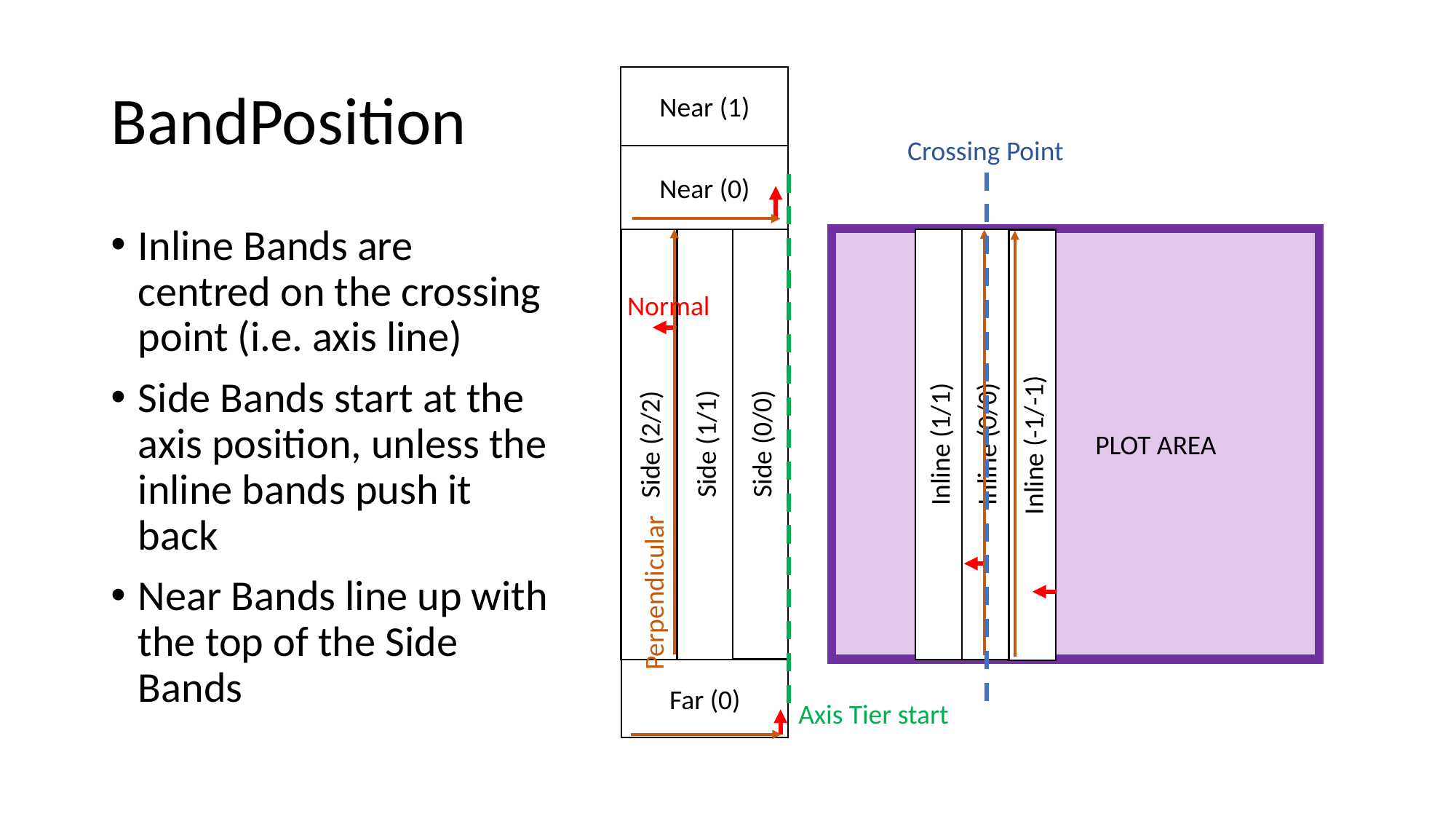

# BandPosition
Near (1)
Crossing Point
Near (0)
Inline Bands are centred on the crossing point (i.e. axis line)
Side Bands start at the axis position, unless the inline bands push it back
Near Bands line up with the top of the Side Bands
Side (1/1)
Side (0/0)
                          PLOT AREA
Side (2/2)
Inline (1/1)
Inline (0/0)
Inline (-1/-1)
Normal
Perpendicular
Far (0)
Axis Tier start